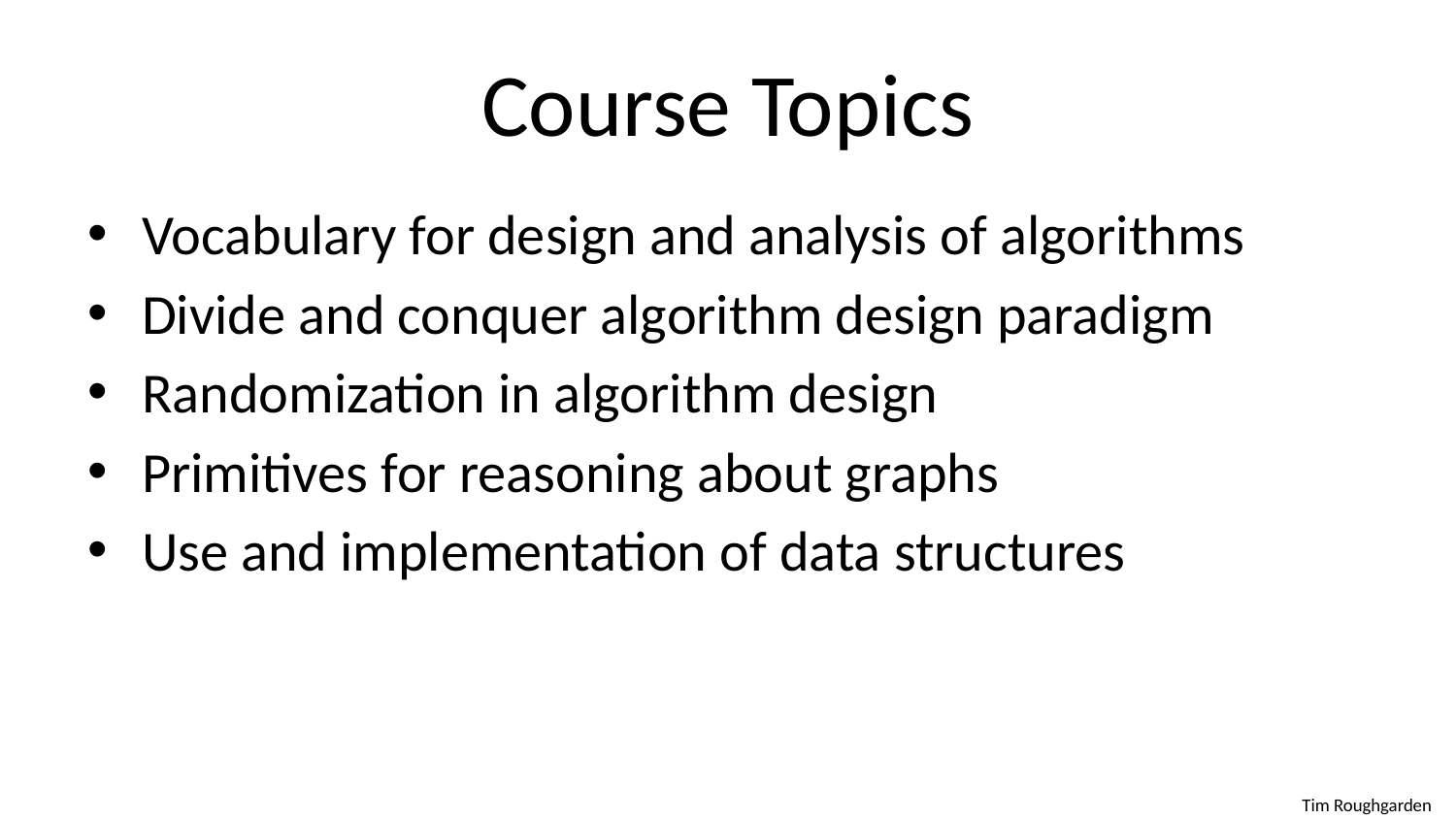

# Course Topics
Vocabulary for design and analysis of algorithms
Divide and conquer algorithm design paradigm
Randomization in algorithm design
Primitives for reasoning about graphs
Use and implementation of data structures